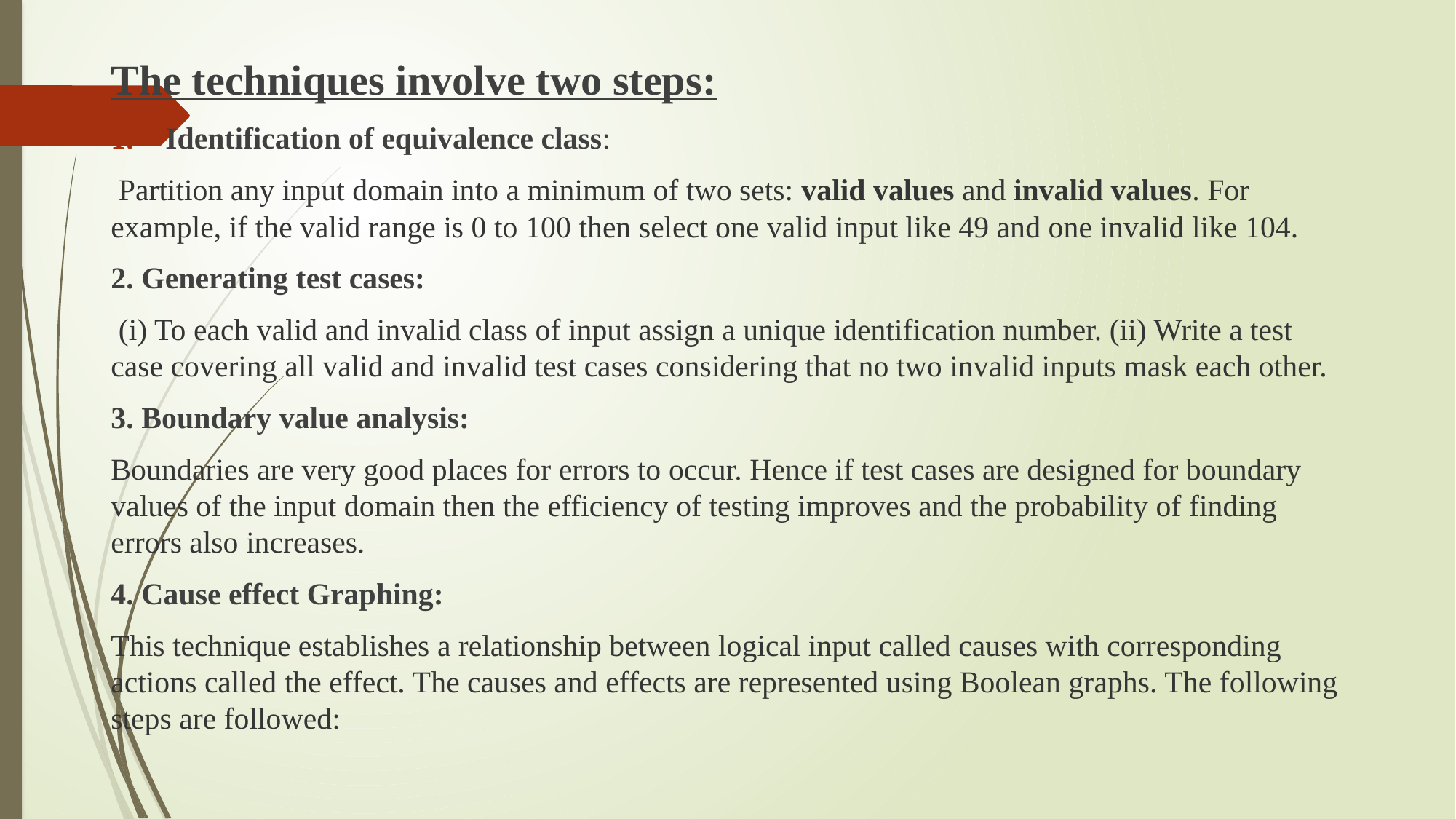

The techniques involve two steps:
Identification of equivalence class:
 Partition any input domain into a minimum of two sets: valid values and invalid values. For example, if the valid range is 0 to 100 then select one valid input like 49 and one invalid like 104.
2. Generating test cases:
 (i) To each valid and invalid class of input assign a unique identification number. (ii) Write a test case covering all valid and invalid test cases considering that no two invalid inputs mask each other.
3. Boundary value analysis:
Boundaries are very good places for errors to occur. Hence if test cases are designed for boundary values of the input domain then the efficiency of testing improves and the probability of finding errors also increases.
4. Cause effect Graphing:
This technique establishes a relationship between logical input called causes with corresponding actions called the effect. The causes and effects are represented using Boolean graphs. The following steps are followed: